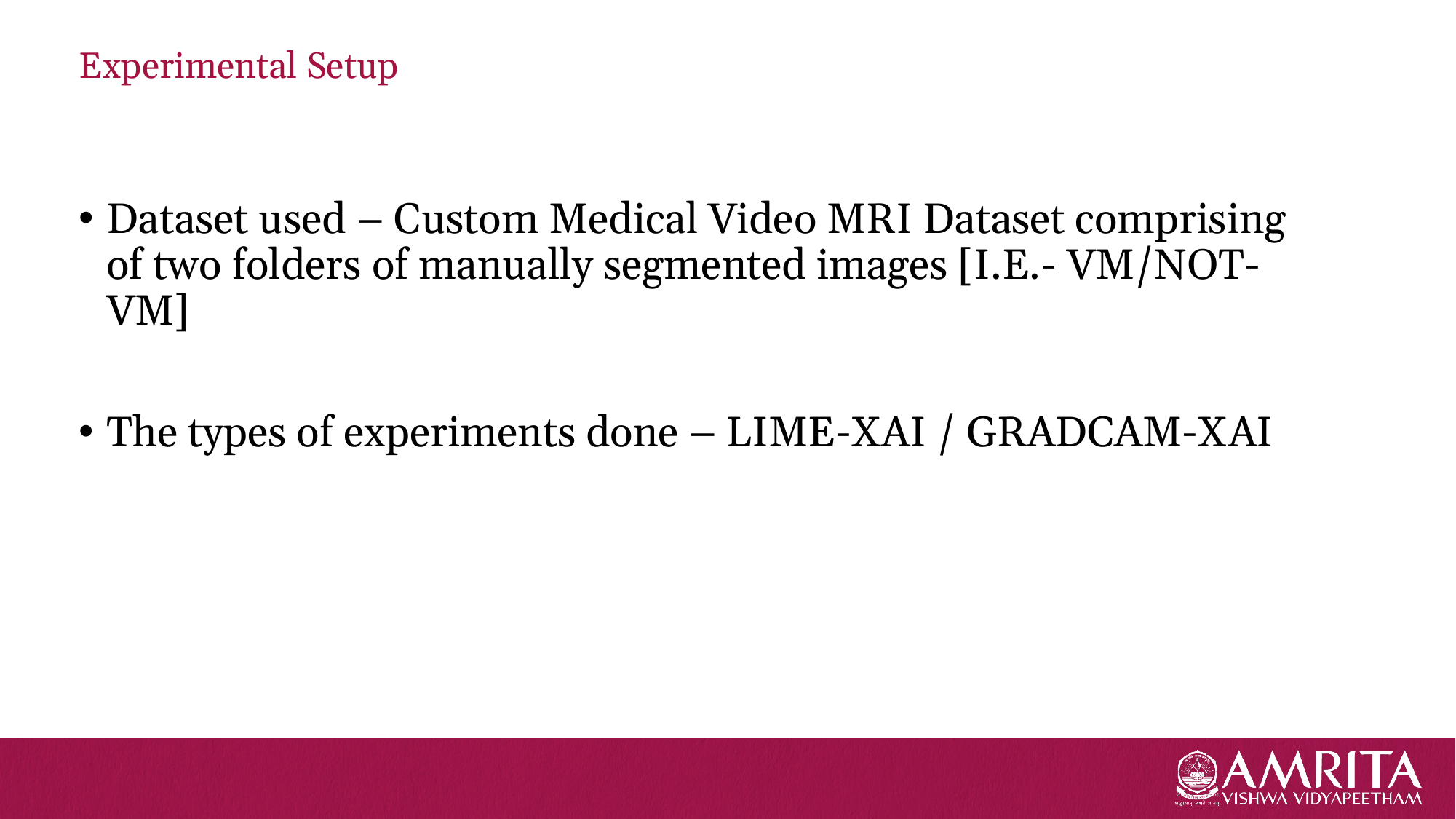

# Experimental Setup
Dataset used – Custom Medical Video MRI Dataset comprising of two folders of manually segmented images [I.E.- VM/NOT-VM]

The types of experiments done – LIME-XAI / GRADCAM-XAI